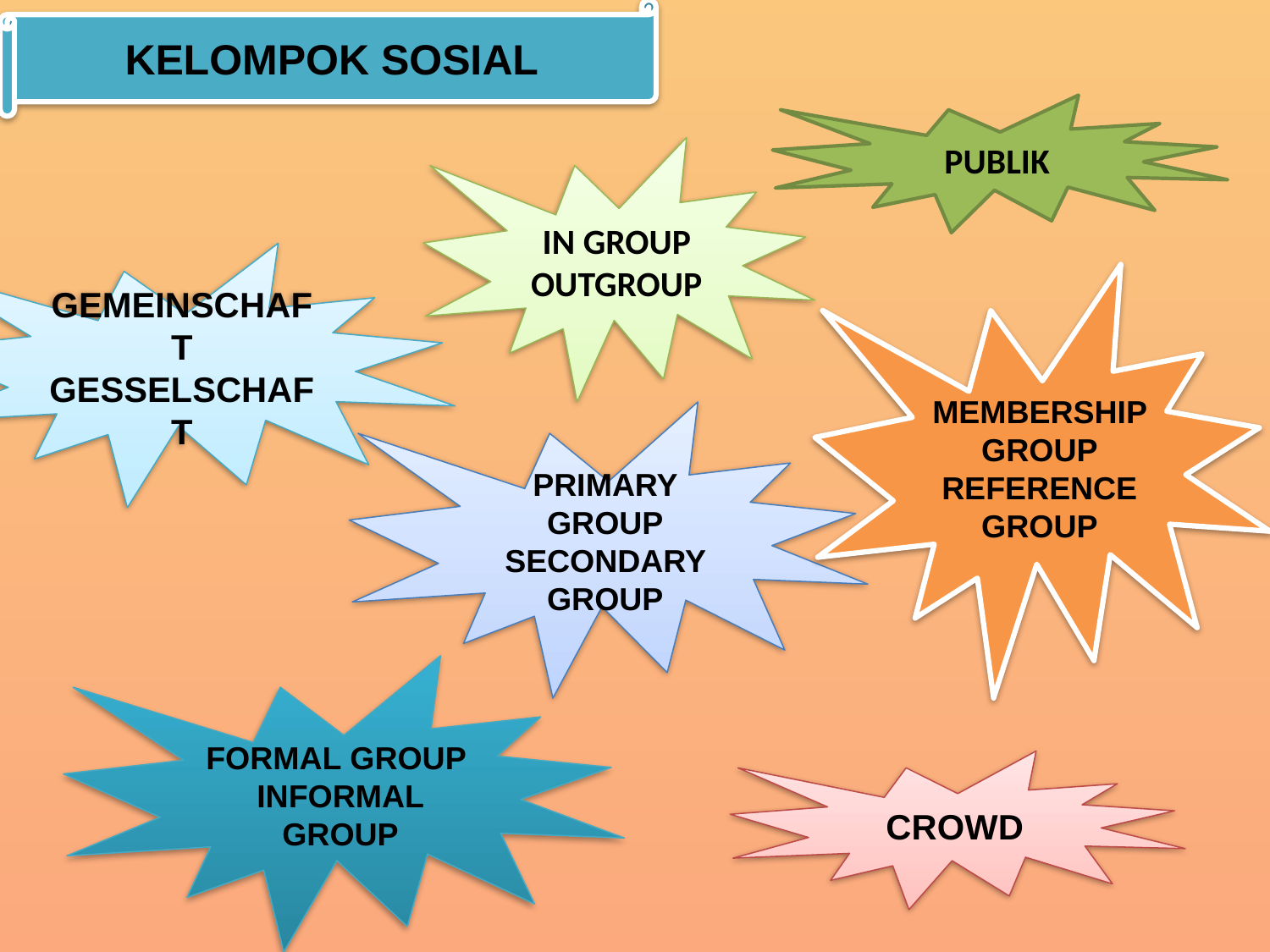

KELOMPOK SOSIAL
PUBLIK
IN GROUP
OUTGROUP
GEMEINSCHAFT
GESSELSCHAFT
MEMBERSHIP GROUP
REFERENCE GROUP
PRIMARY GROUP
SECONDARY GROUP
FORMAL GROUP
INFORMAL GROUP
CROWD